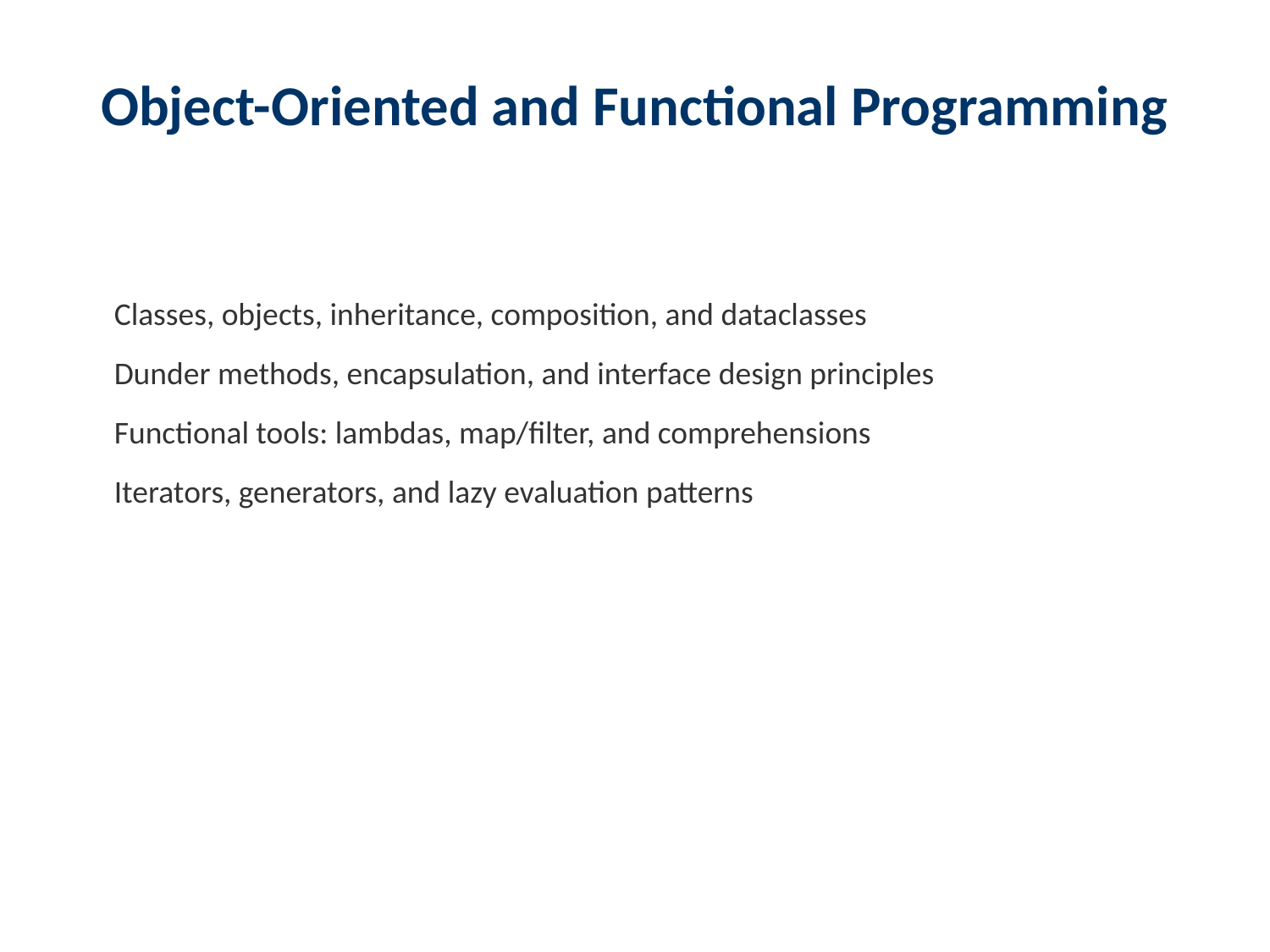

Object-Oriented and Functional Programming

Classes, objects, inheritance, composition, and dataclasses
Dunder methods, encapsulation, and interface design principles
Functional tools: lambdas, map/filter, and comprehensions
Iterators, generators, and lazy evaluation patterns